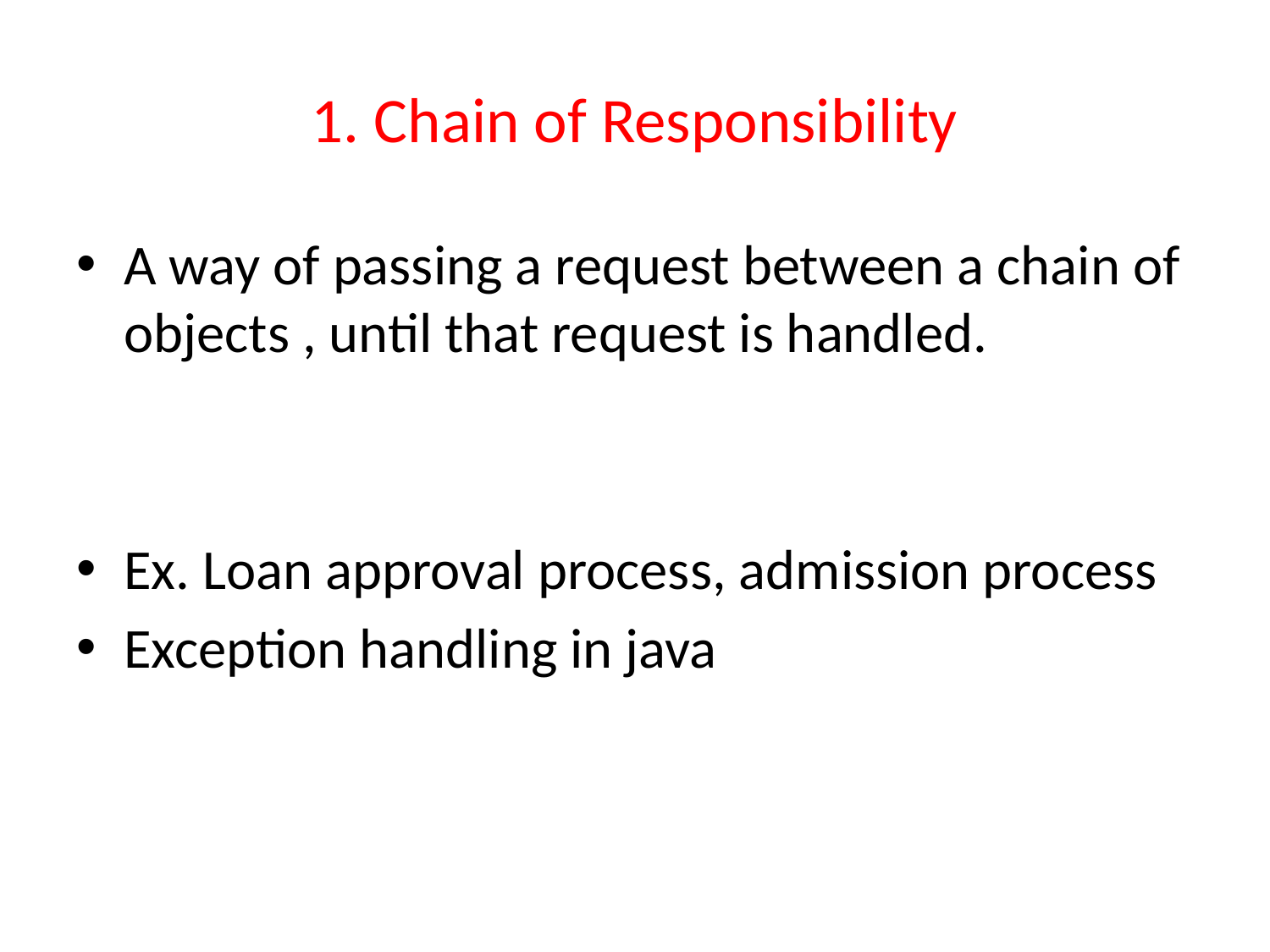

# 1. Chain of Responsibility
A way of passing a request between a chain of objects , until that request is handled.

Ex. Loan approval process, admission process
Exception handling in java